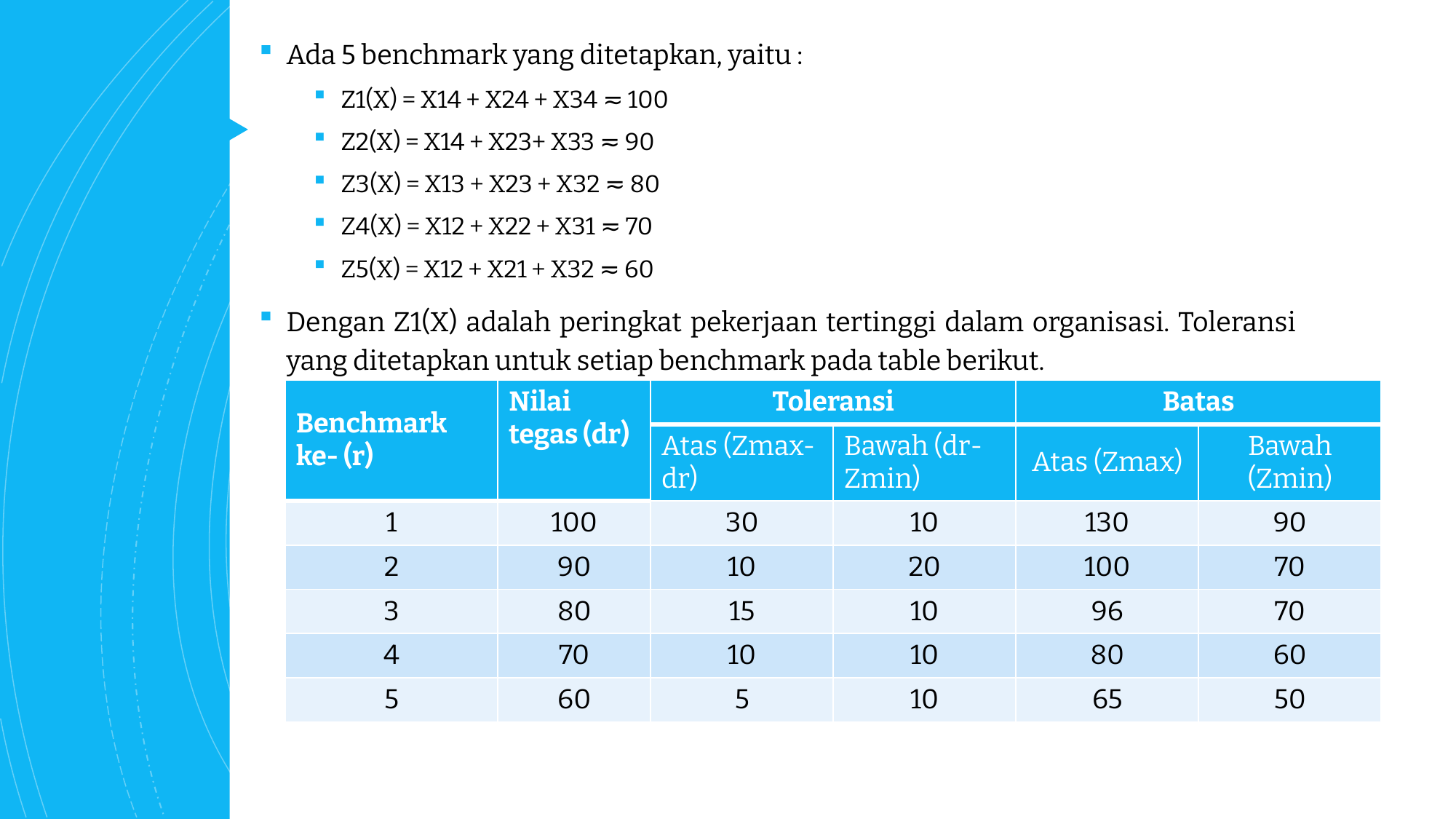

Ada 5 benchmark yang ditetapkan, yaitu :
Z1(X) = X14 + X24 + X34 ≂ 100
Z2(X) = X14 + X23+ X33 ≂ 90
Z3(X) = X13 + X23 + X32 ≂ 80
Z4(X) = X12 + X22 + X31 ≂ 70
Z5(X) = X12 + X21 + X32 ≂ 60
Dengan Z1(X) adalah peringkat pekerjaan tertinggi dalam organisasi. Toleransi yang ditetapkan untuk setiap benchmark pada table berikut.

| Benchmark ke- (r) | Nilai tegas (dr) | Toleransi |  | Batas |  |
| --- | --- | --- | --- | --- | --- |
|  |  | Atas (Zmax-dr) | Bawah (dr-Zmin) | Atas (Zmax) | Bawah (Zmin) |
| 1 | 100 | 30 | 10 | 130 | 90 |
| 2 | 90 | 10 | 20 | 100 | 70 |
| 3 | 80 | 15 | 10 | 96 | 70 |
| 4 | 70 | 10 | 10 | 80 | 60 |
| 5 | 60 | 5 | 10 | 65 | 50 |